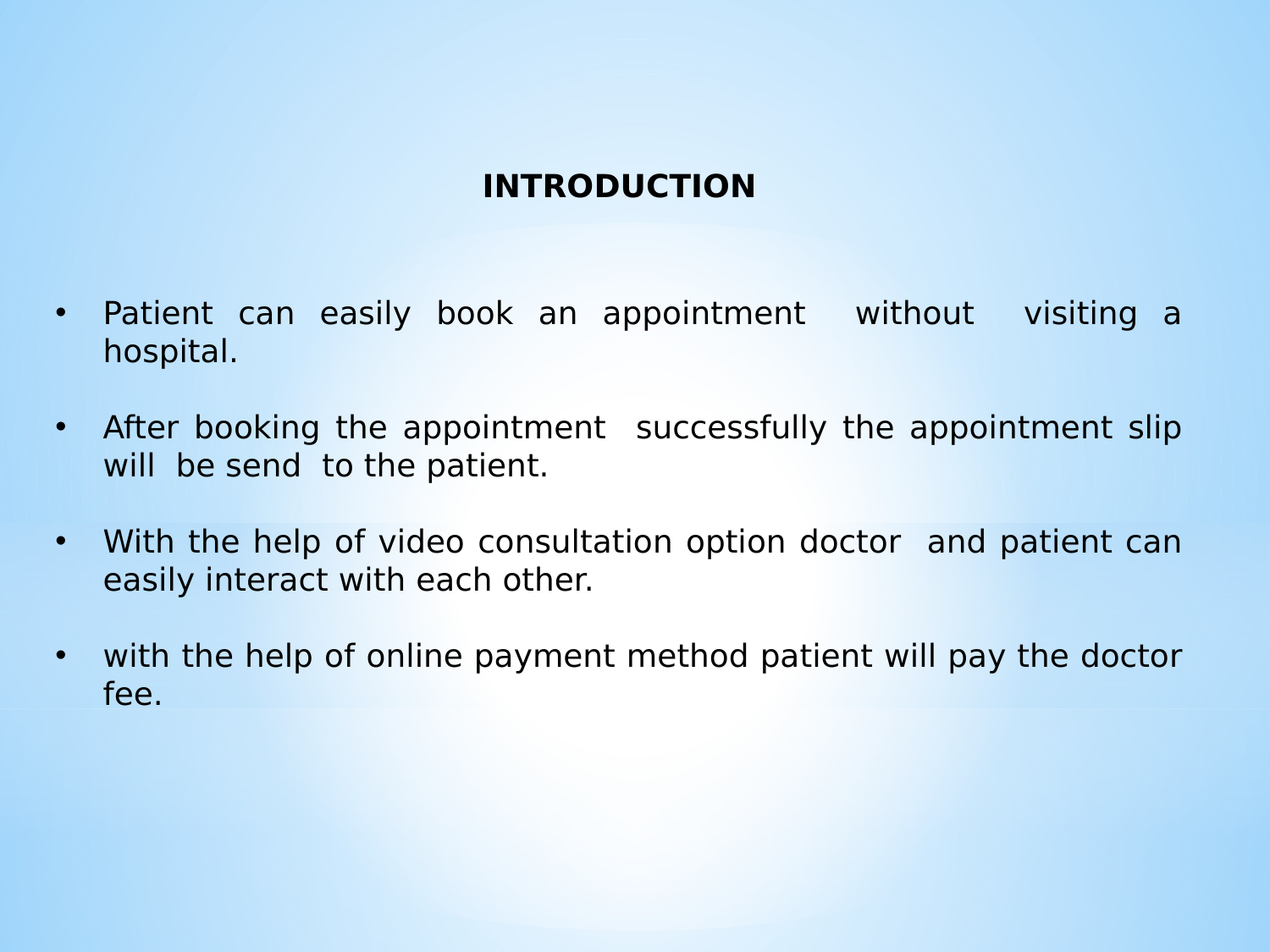

INTRODUCTION

Patient can easily book an appointment  without  visiting a hospital.

After booking the appointment  successfully the appointment slip will  be send  to the patient.

With the help of video consultation option doctor  and patient can easily interact with each other.

with the help of online payment method patient will pay the doctor fee.